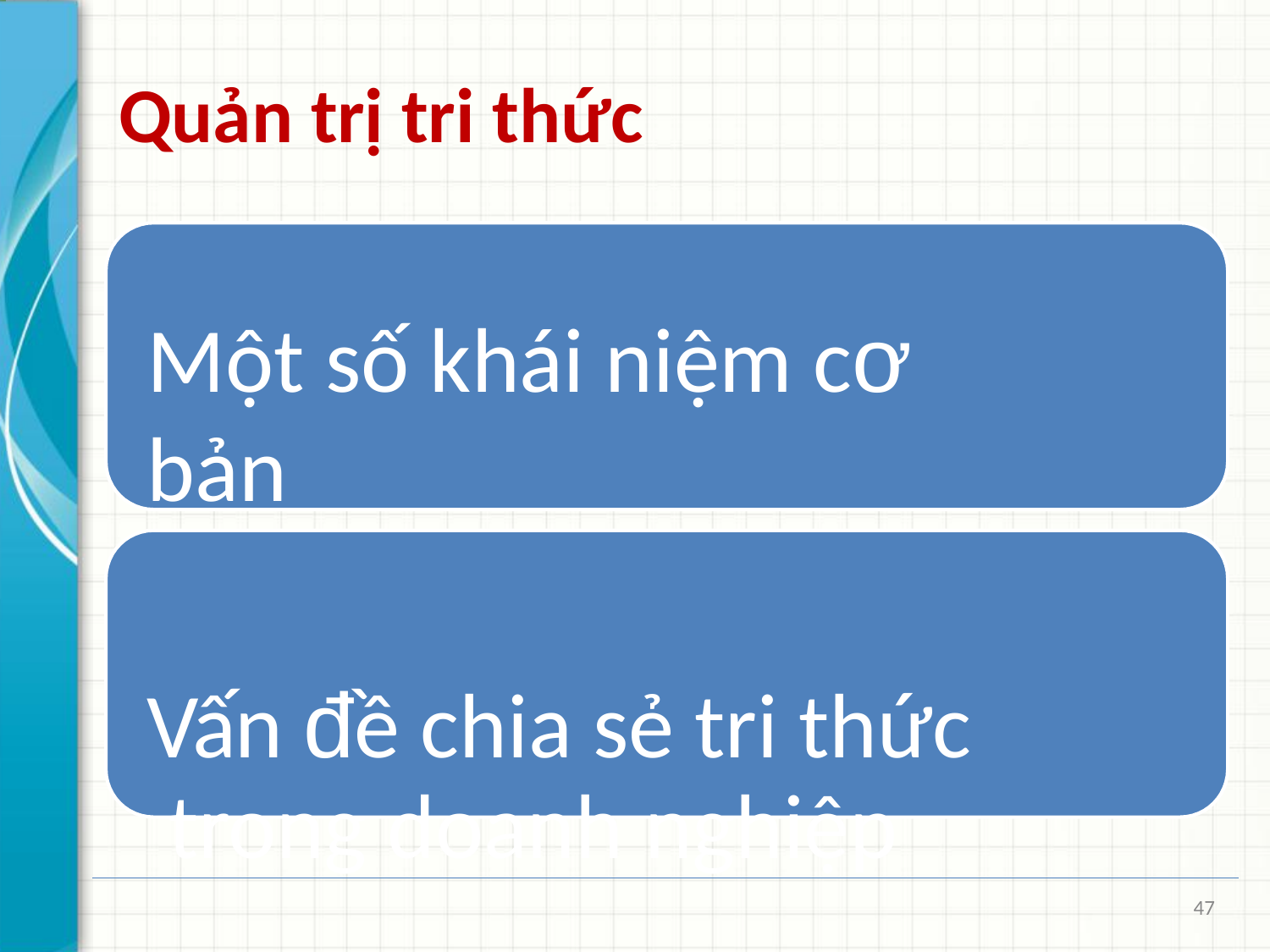

# Quản trị tri thức

Một số khái niệm cơ bản

Vấn đề chia sẻ tri thức  trong doanh nghiệp

47